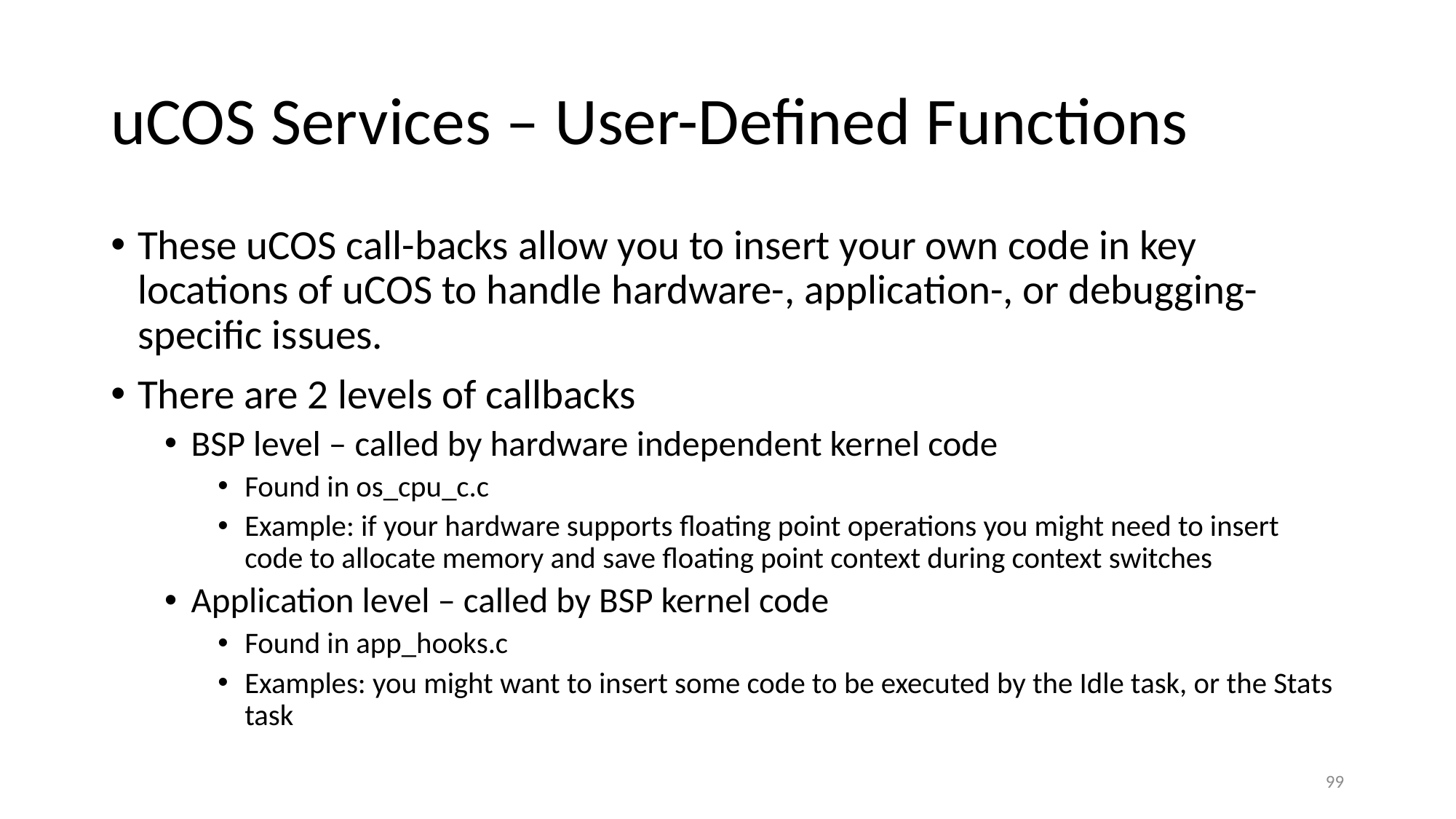

# uCOS Services – User-Defined Functions
These uCOS call-backs allow you to insert your own code in key locations of uCOS to handle hardware-, application-, or debugging-specific issues.
There are 2 levels of callbacks
BSP level – called by hardware independent kernel code
Found in os_cpu_c.c
Example: if your hardware supports floating point operations you might need to insert code to allocate memory and save floating point context during context switches
Application level – called by BSP kernel code
Found in app_hooks.c
Examples: you might want to insert some code to be executed by the Idle task, or the Stats task
99